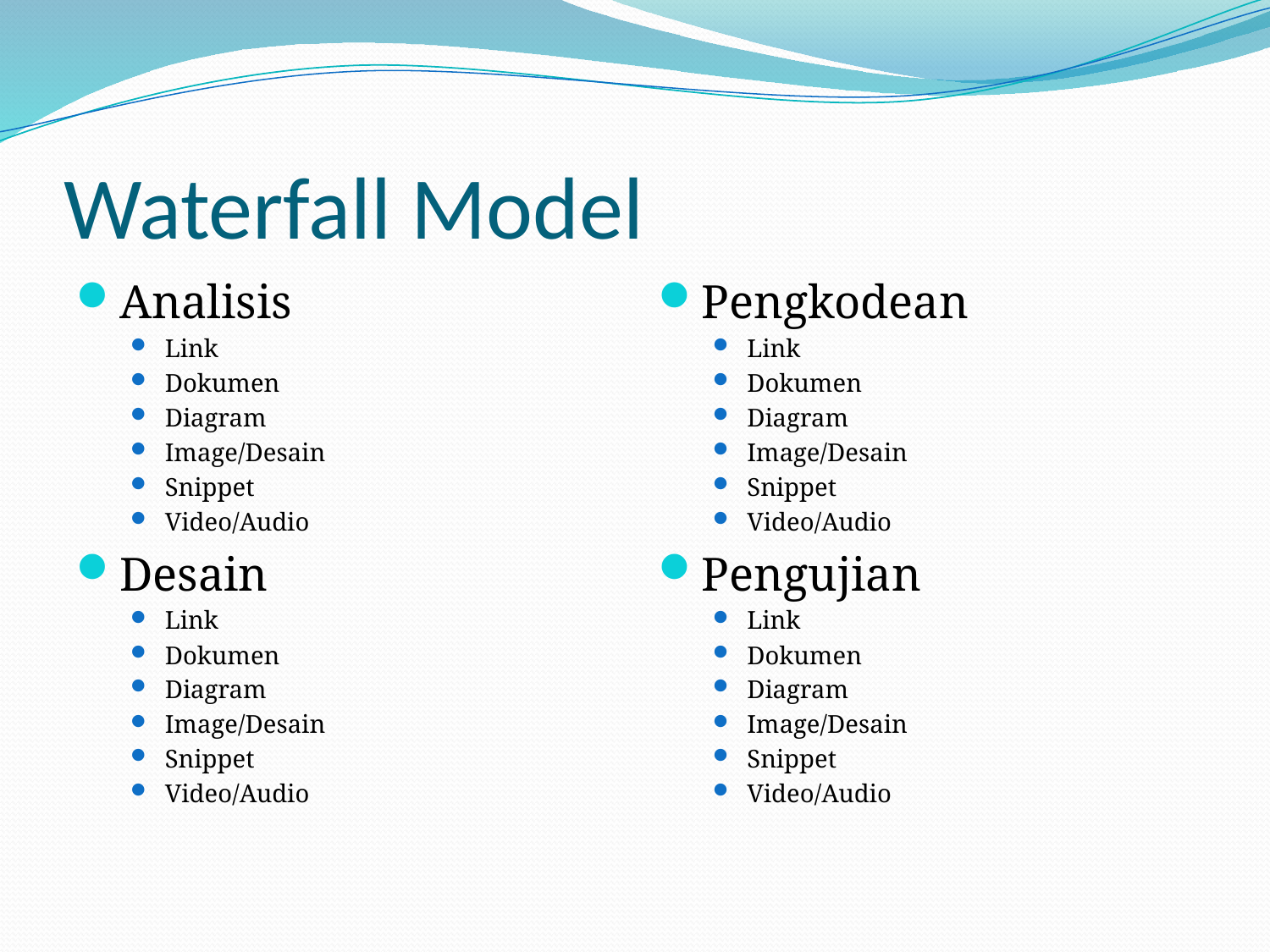

# Waterfall Model
Analisis
Link
Dokumen
Diagram
Image/Desain
Snippet
Video/Audio
Desain
Link
Dokumen
Diagram
Image/Desain
Snippet
Video/Audio
Pengkodean
Link
Dokumen
Diagram
Image/Desain
Snippet
Video/Audio
Pengujian
Link
Dokumen
Diagram
Image/Desain
Snippet
Video/Audio